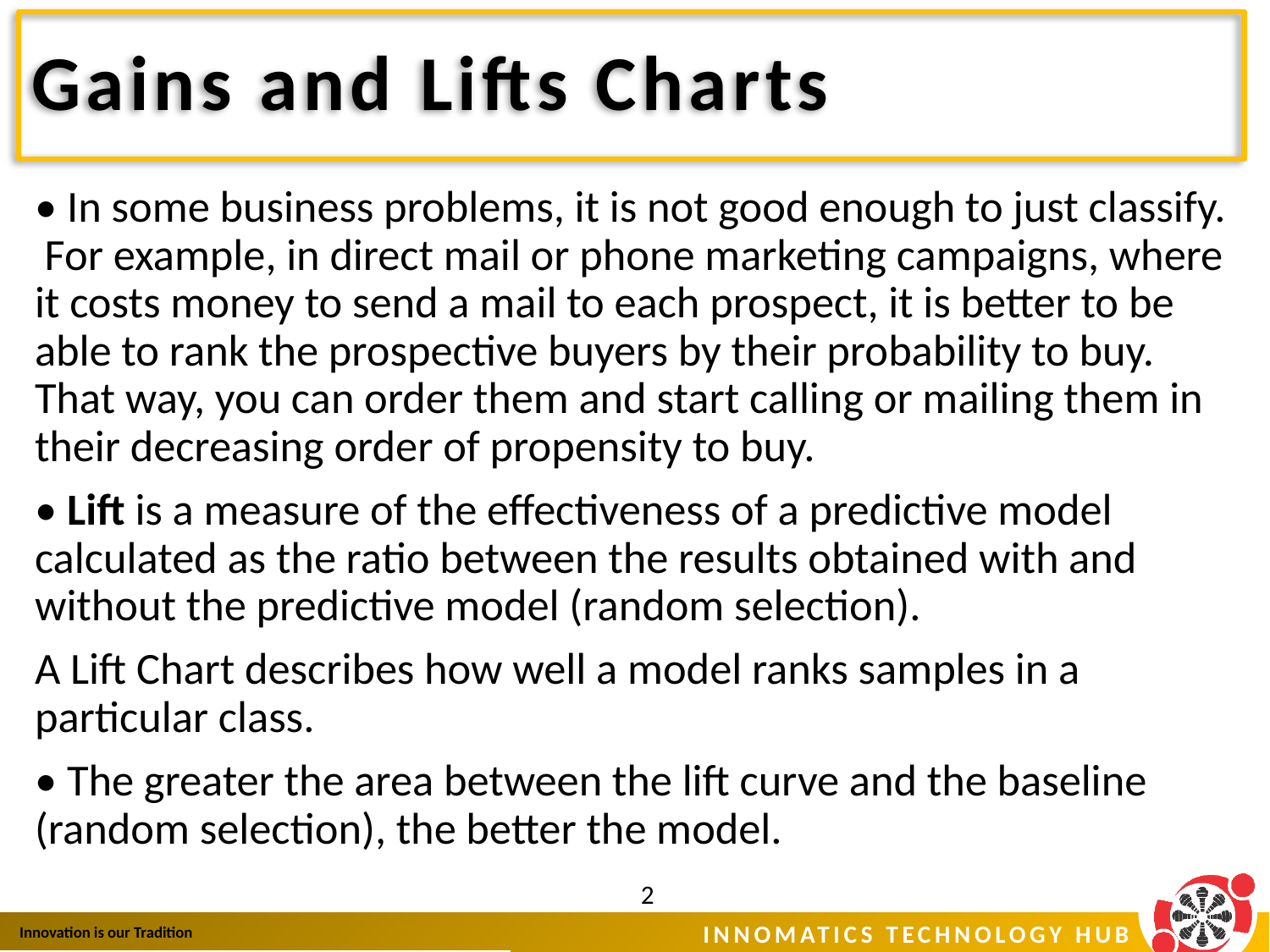

# Gains and Lifts Charts
• In some business problems, it is not good enough to just classify.  For example, in direct mail or phone marketing campaigns, where it costs money to send a mail to each prospect, it is better to be able to rank the prospective buyers by their probability to buy.  That way, you can order them and start calling or mailing them in their decreasing order of propensity to buy.
• Lift is a measure of the effectiveness of a predictive model calculated as the ratio between the results obtained with and without the predictive model (random selection).
A Lift Chart describes how well a model ranks samples in a particular class.
• The greater the area between the lift curve and the baseline (random selection), the better the model.